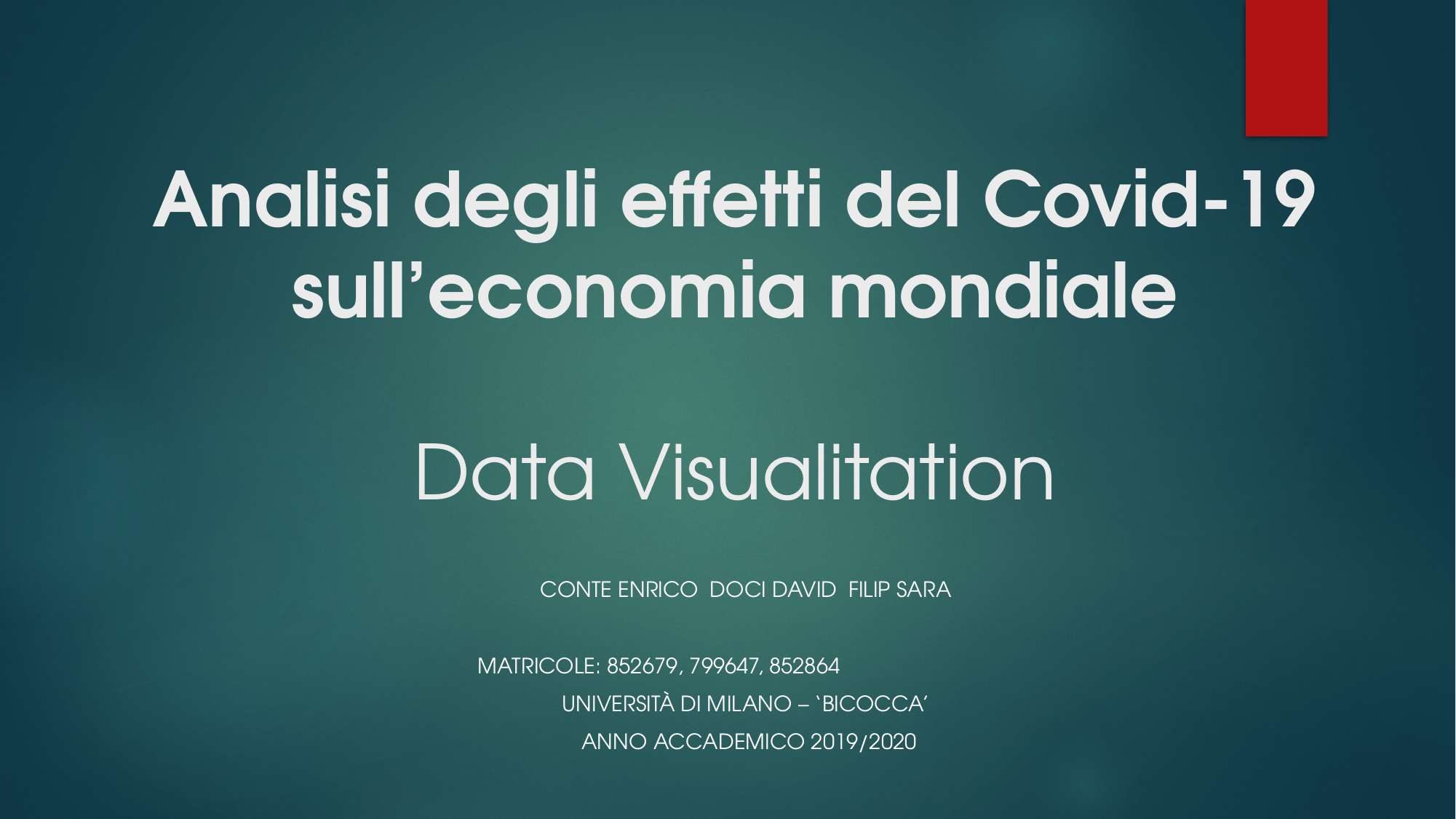

# Analisi degli effetti del Covid-19 sull’economia mondiale Data Visualitation
Conte Enrico  Doci David  Filip Sara

                   Matricole: 852679, 799647, 852864
Università di Milano – ‘Bicocca’
Anno accademico 2019/2020